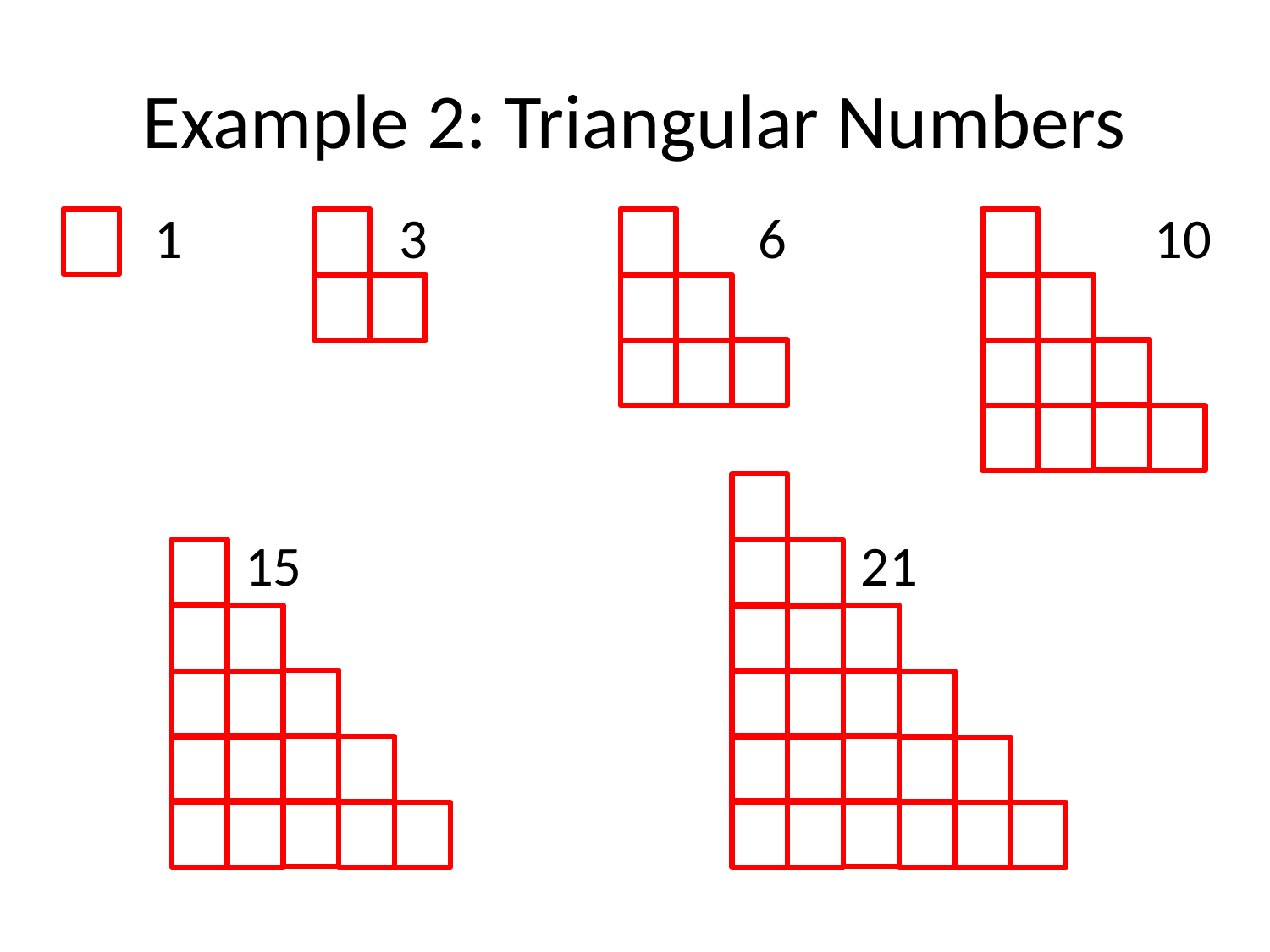

# Example 2: Triangular Numbers
1                 3                          6                             10

15                                            21